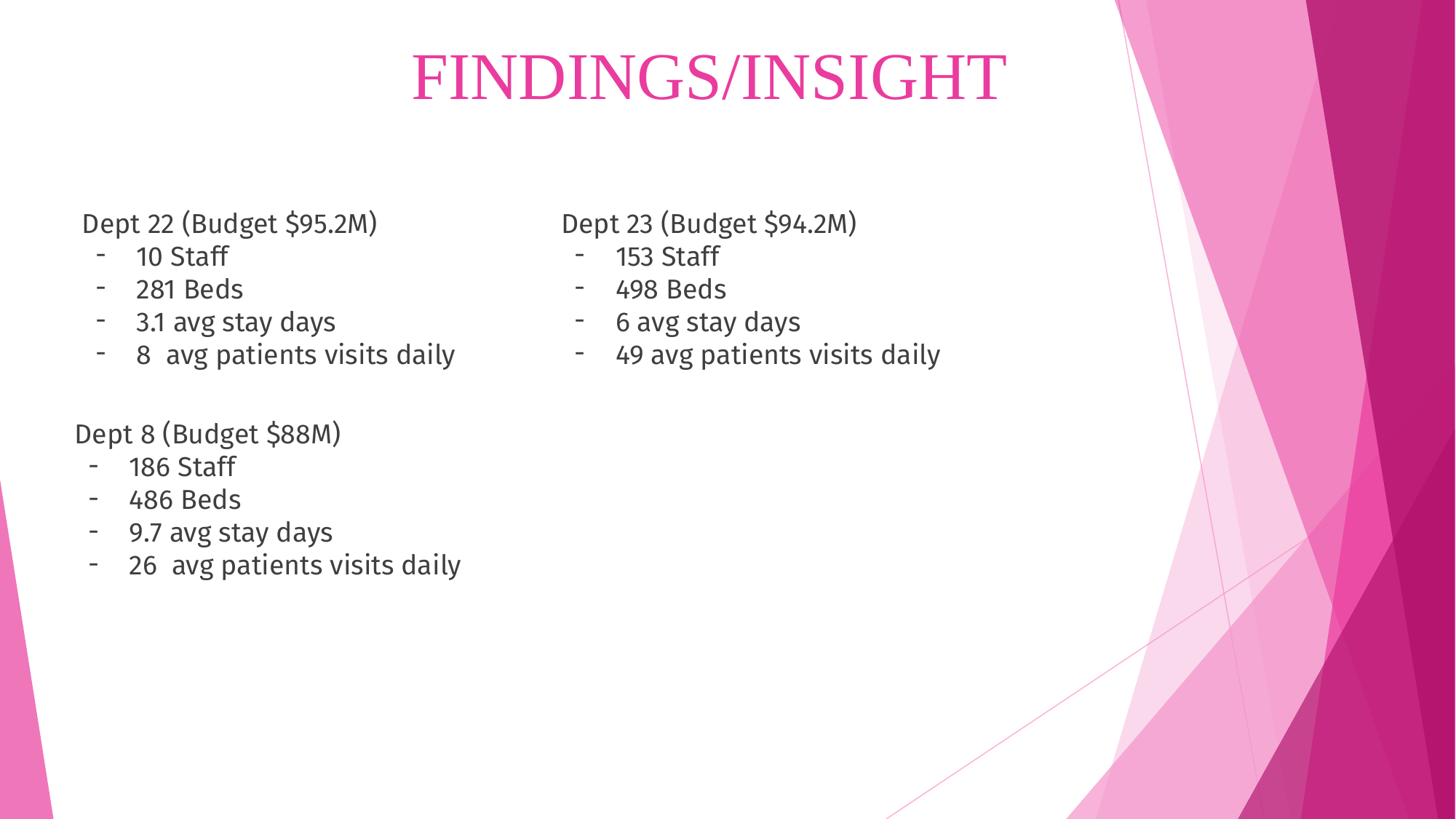

FINDINGS/INSIGHT

Dept 22 (Budget $95.2M)
10 Staff
281 Beds
3.1 avg stay days
8  avg patients visits daily
Dept 23 (Budget $94.2M)
153 Staff
498 Beds
6 avg stay days
49 avg patients visits daily
Dept 8 (Budget $88M)
186 Staff
486 Beds
9.7 avg stay days
26  avg patients visits daily